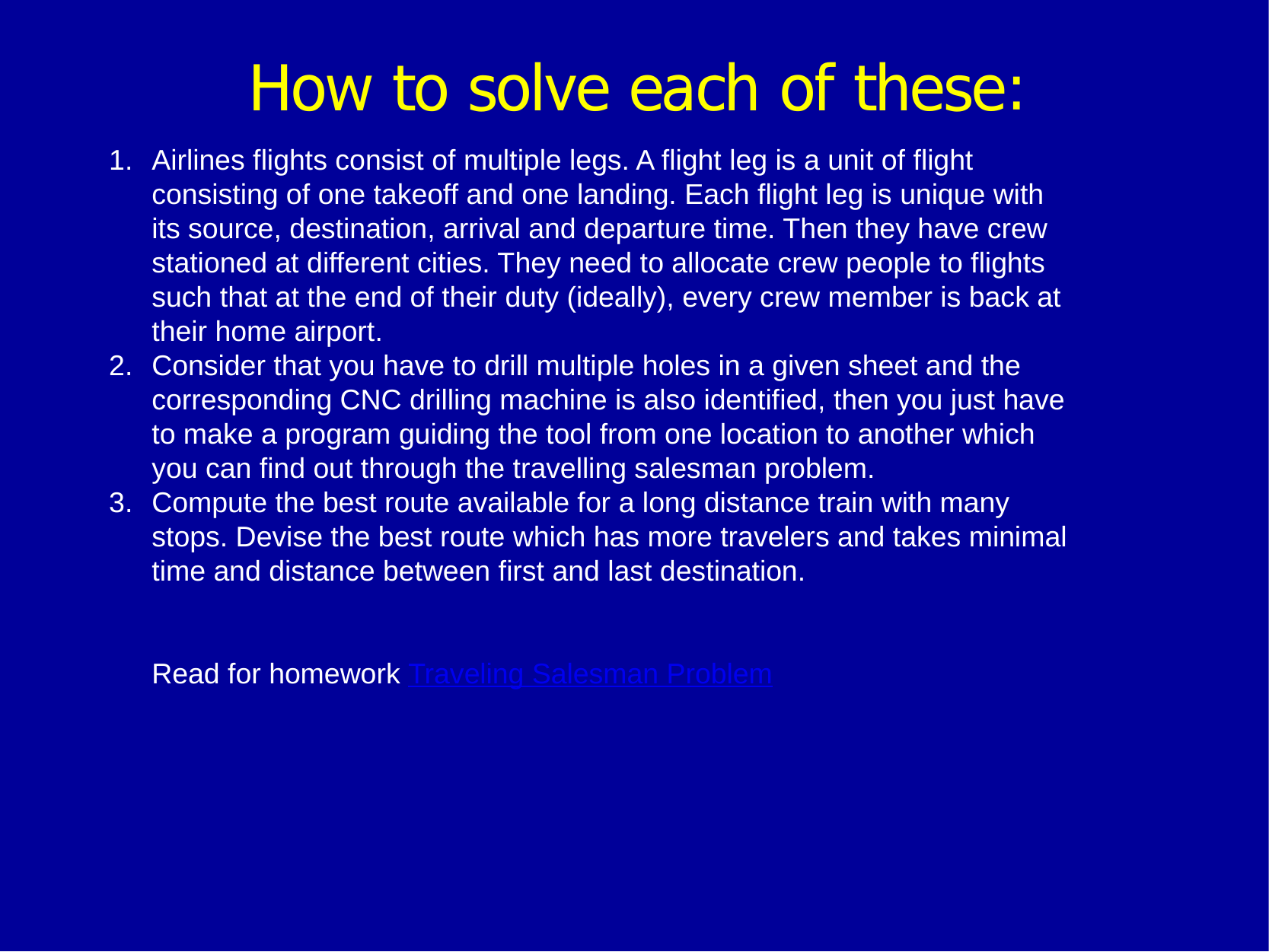

# How to solve each of these:
Airlines flights consist of multiple legs. A flight leg is a unit of flight consisting of one takeoff and one landing. Each flight leg is unique with its source, destination, arrival and departure time. Then they have crew stationed at different cities. They need to allocate crew people to flights such that at the end of their duty (ideally), every crew member is back at their home airport.
Consider that you have to drill multiple holes in a given sheet and the corresponding CNC drilling machine is also identified, then you just have to make a program guiding the tool from one location to another which you can find out through the travelling salesman problem.
Compute the best route available for a long distance train with many stops. Devise the best route which has more travelers and takes minimal time and distance between first and last destination.

Read for homework Traveling Salesman Problem